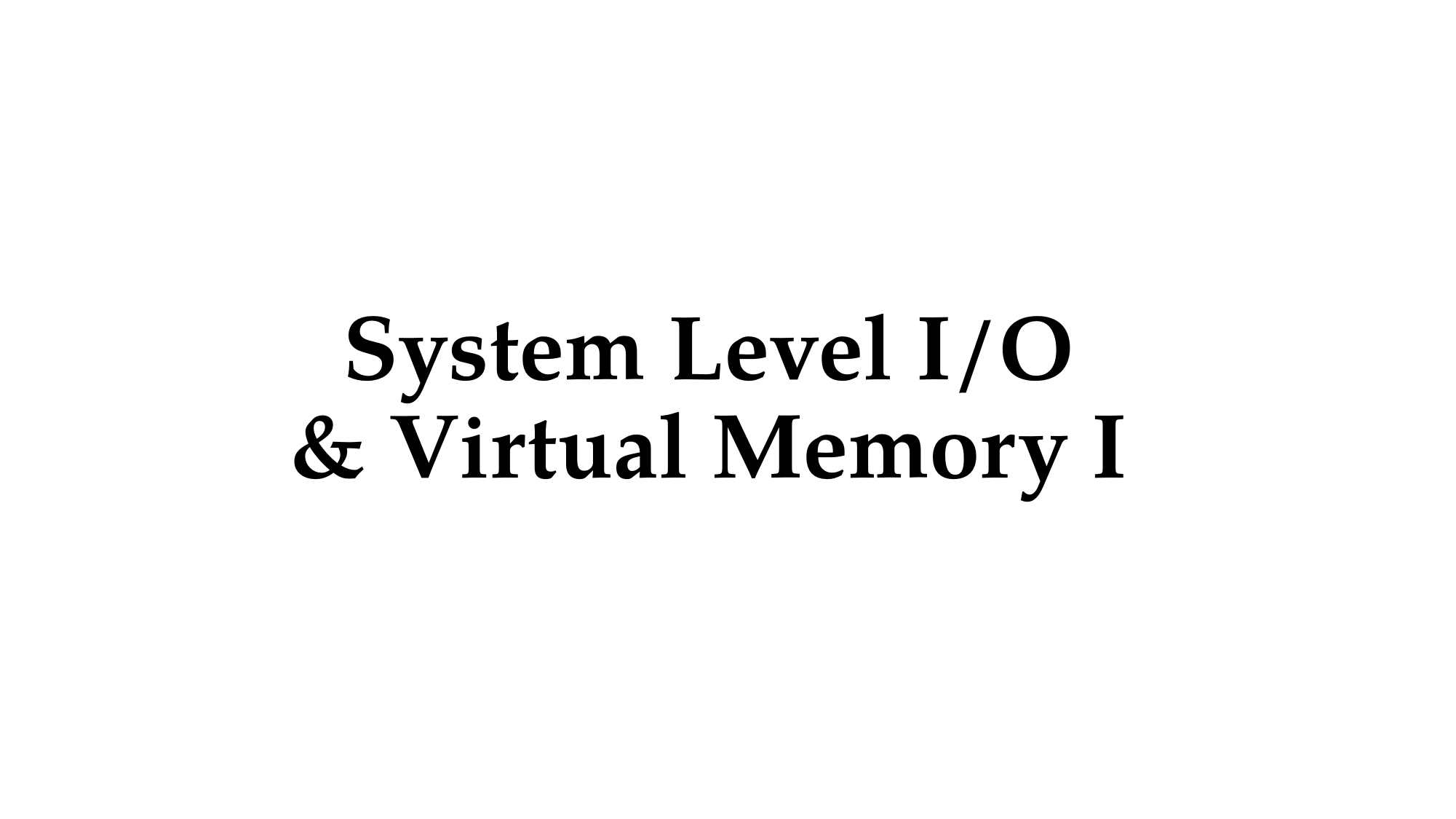

# System Level I/O & Virtual Memory I